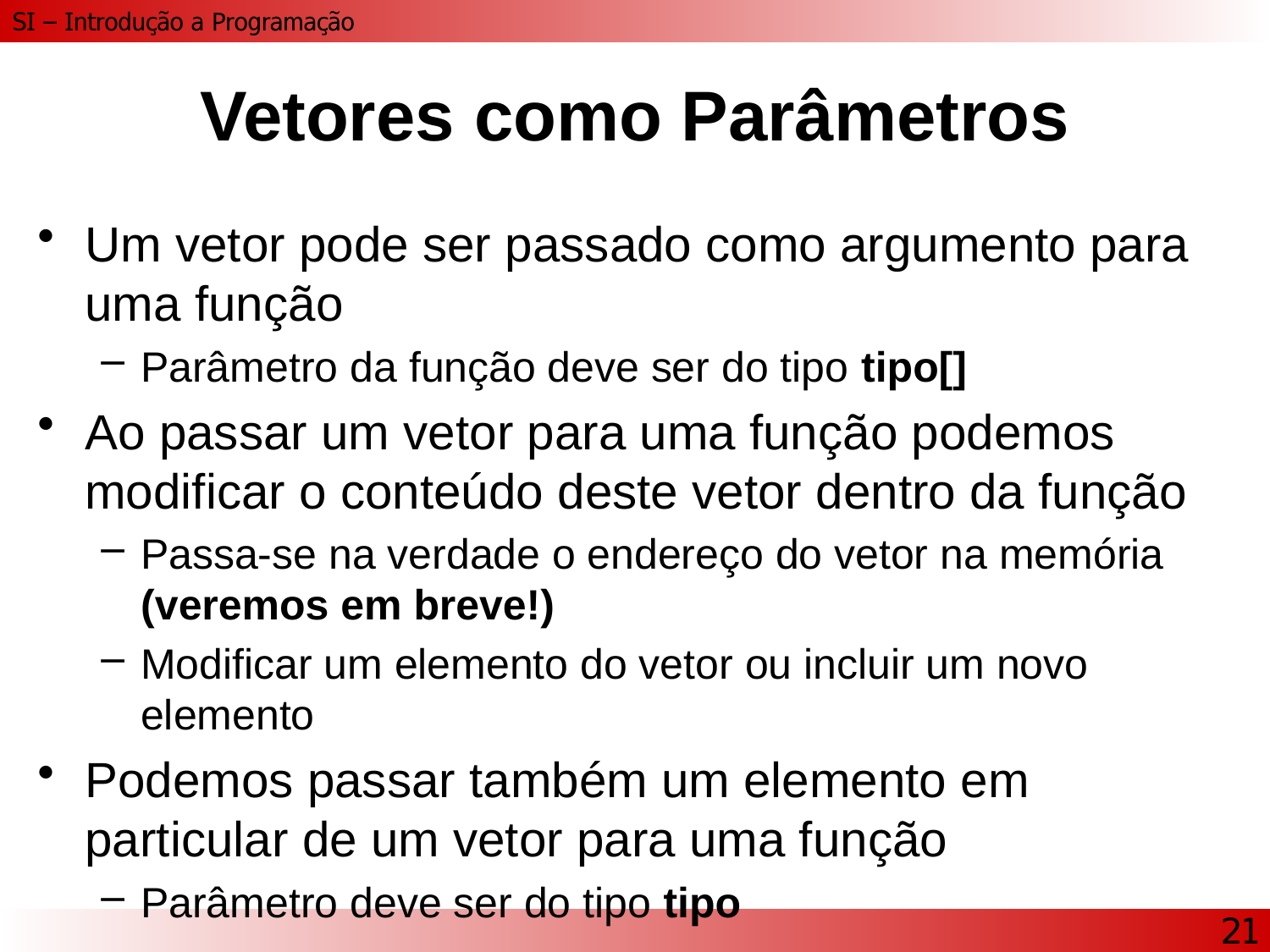

# Vetores como Parâmetros
Um vetor pode ser passado como argumento para uma função
Parâmetro da função deve ser do tipo tipo[]
Ao passar um vetor para uma função podemos modificar o conteúdo deste vetor dentro da função
Passa-se na verdade o endereço do vetor na memória (veremos em breve!)
Modificar um elemento do vetor ou incluir um novo elemento
Podemos passar também um elemento em particular de um vetor para uma função
Parâmetro deve ser do tipo tipo
21